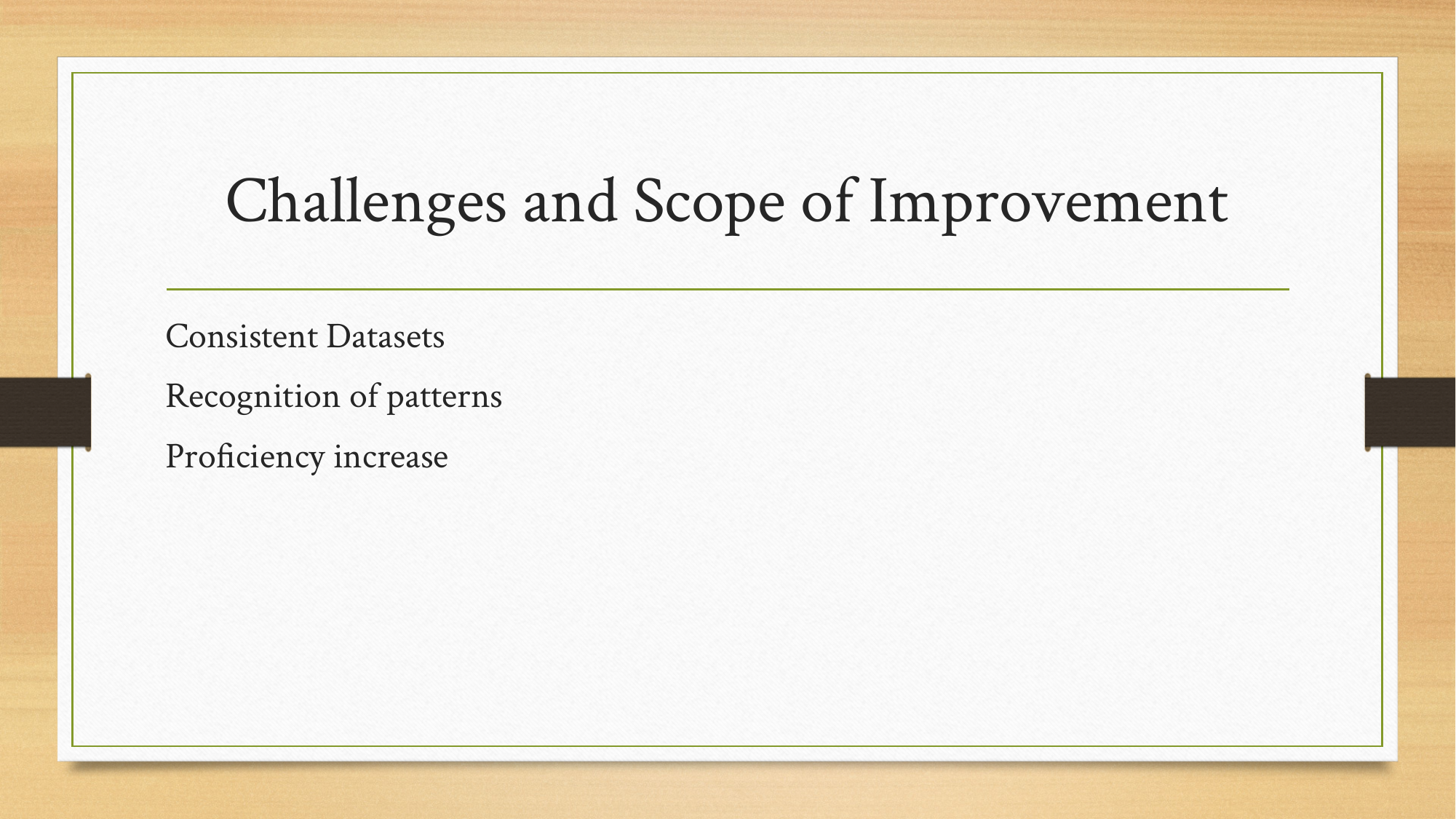

# Challenges and Scope of Improvement
Consistent Datasets
Recognition of patterns
Proficiency increase